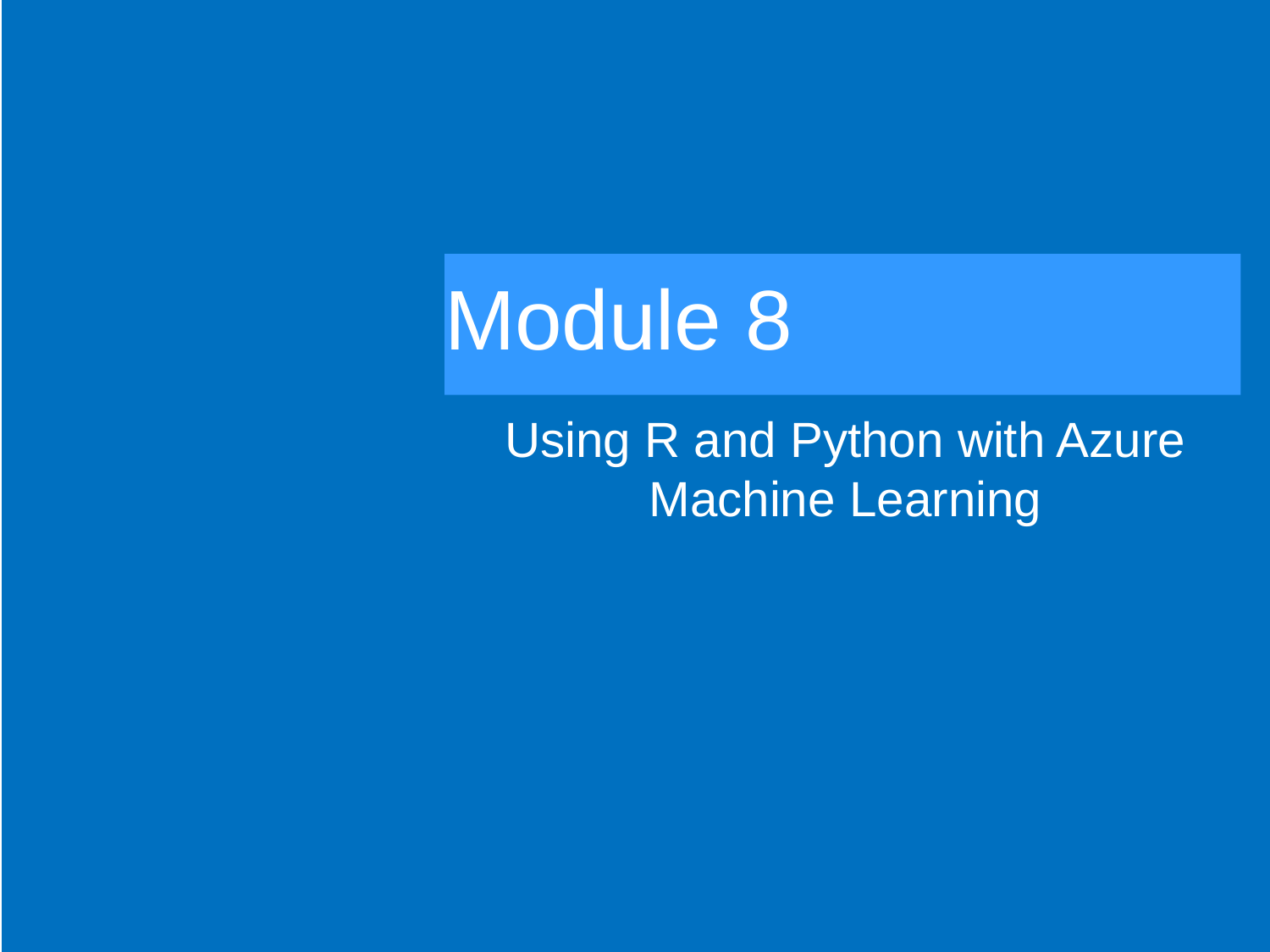

# Module 8
Using R and Python with Azure Machine Learning